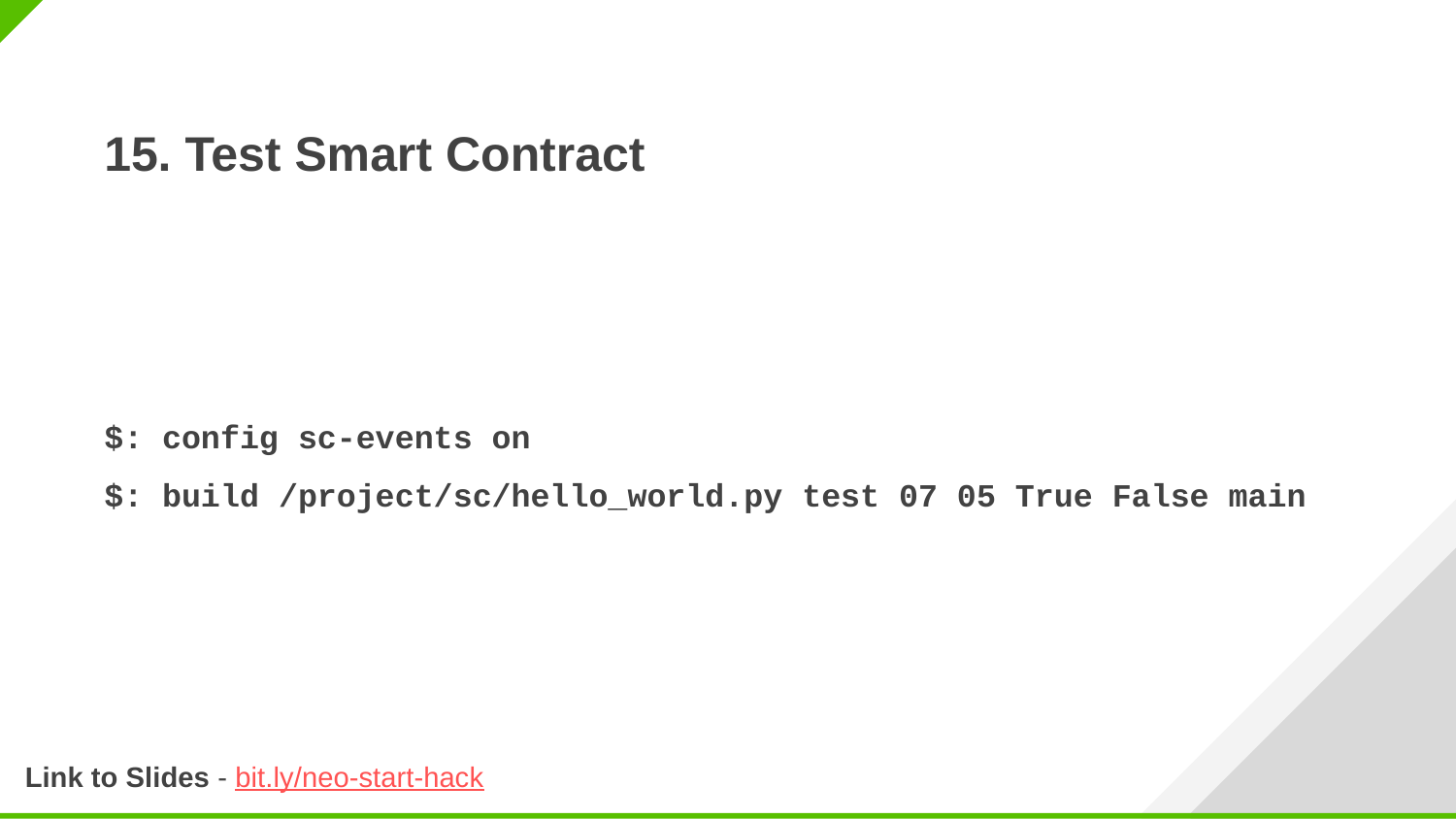

15. Test Smart Contract

$: config sc-events on
$: build /project/sc/hello_world.py test 07 05 True False main

Link to Slides - bit.ly/neo-start-hack